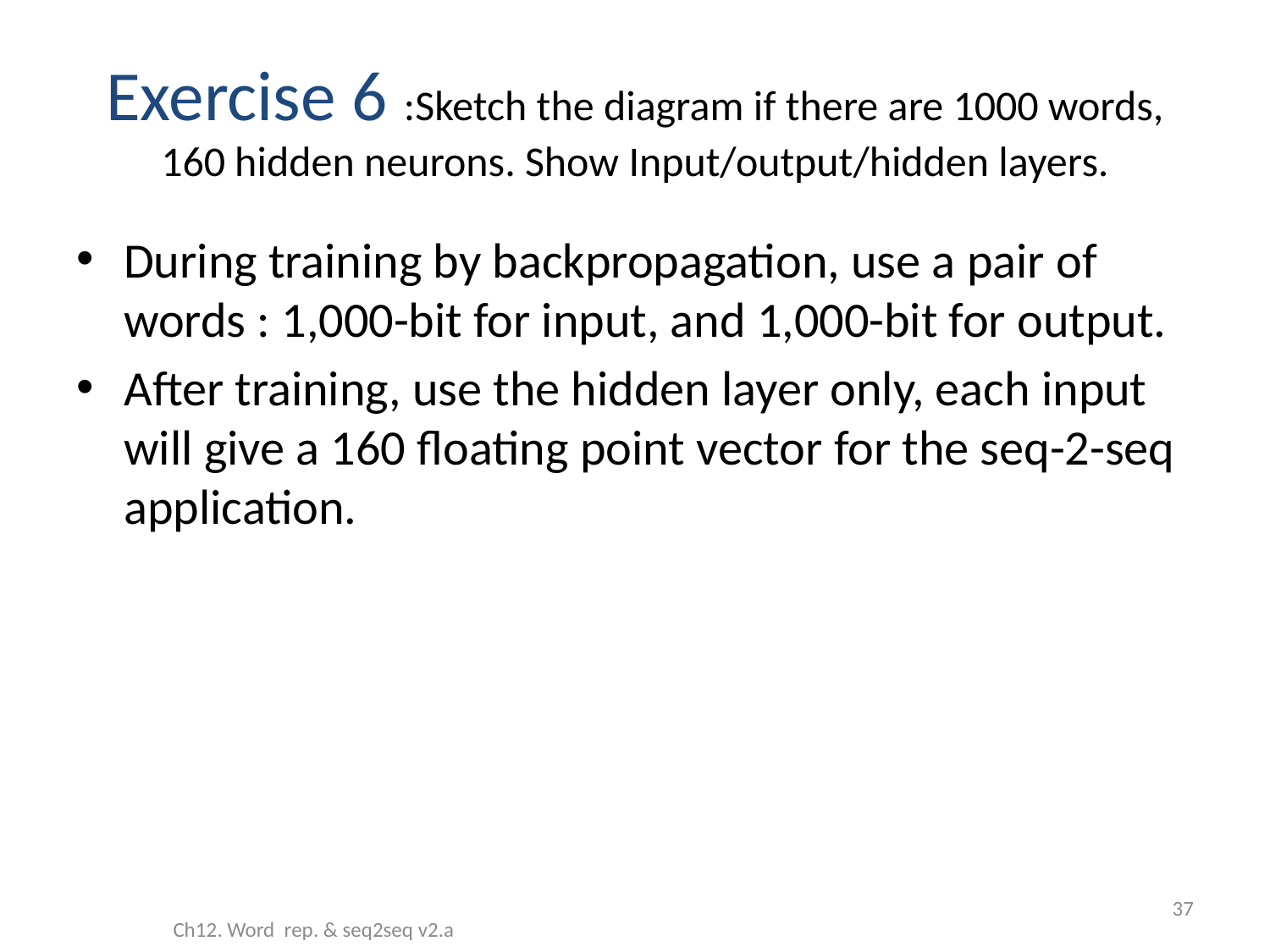

# Exercise 6 :Sketch the diagram if there are 1000 words, 160 hidden neurons. Show Input/output/hidden layers.
During training by backpropagation, use a pair of words : 1,000-bit for input, and 1,000-bit for output.
After training, use the hidden layer only, each input will give a 160 floating point vector for the seq-2-seq application.
37
Ch12. Word  rep. & seq2seq v2.a